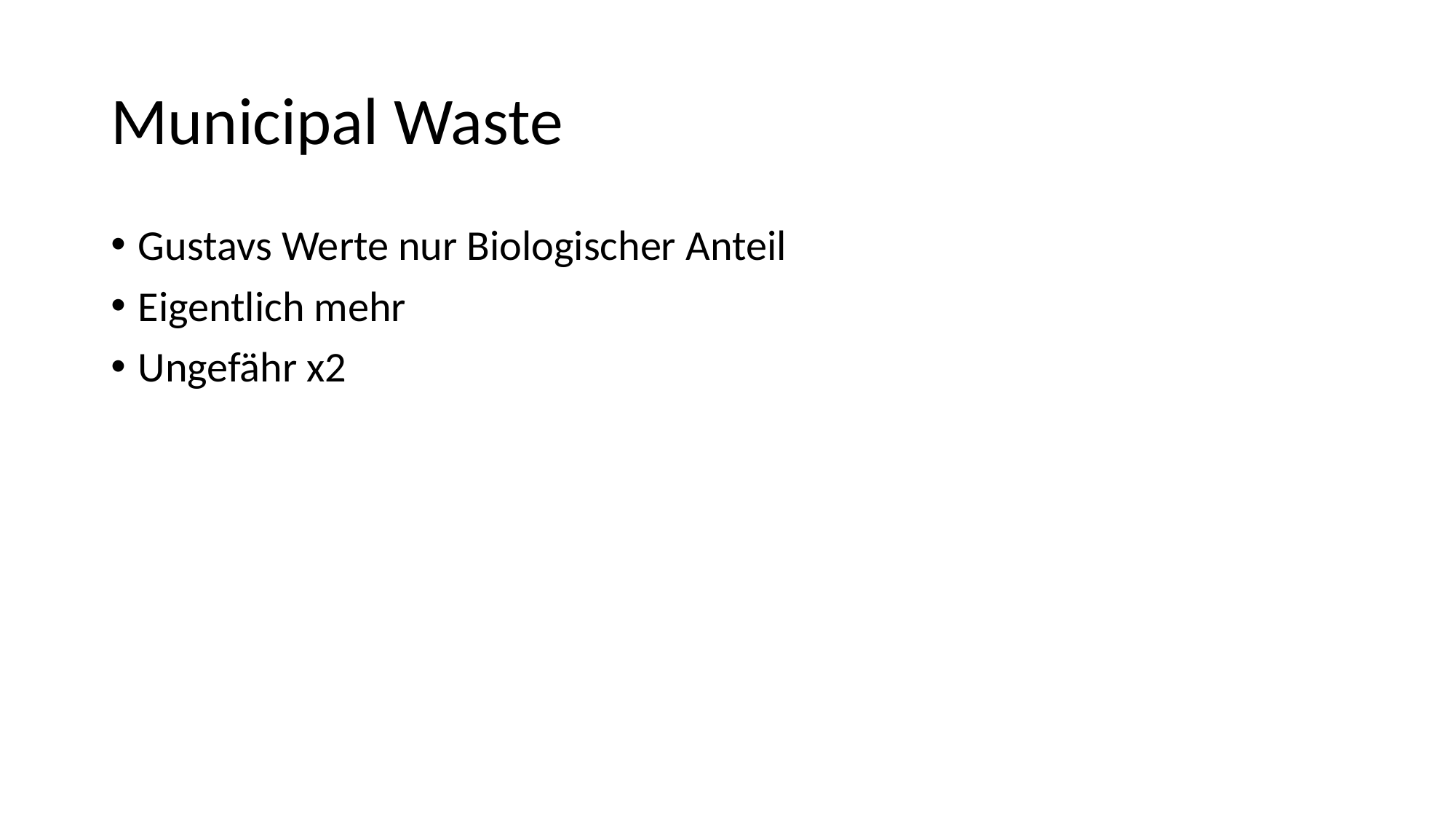

# Municipal Waste
Gustavs Werte nur Biologischer Anteil
Eigentlich mehr
Ungefähr x2